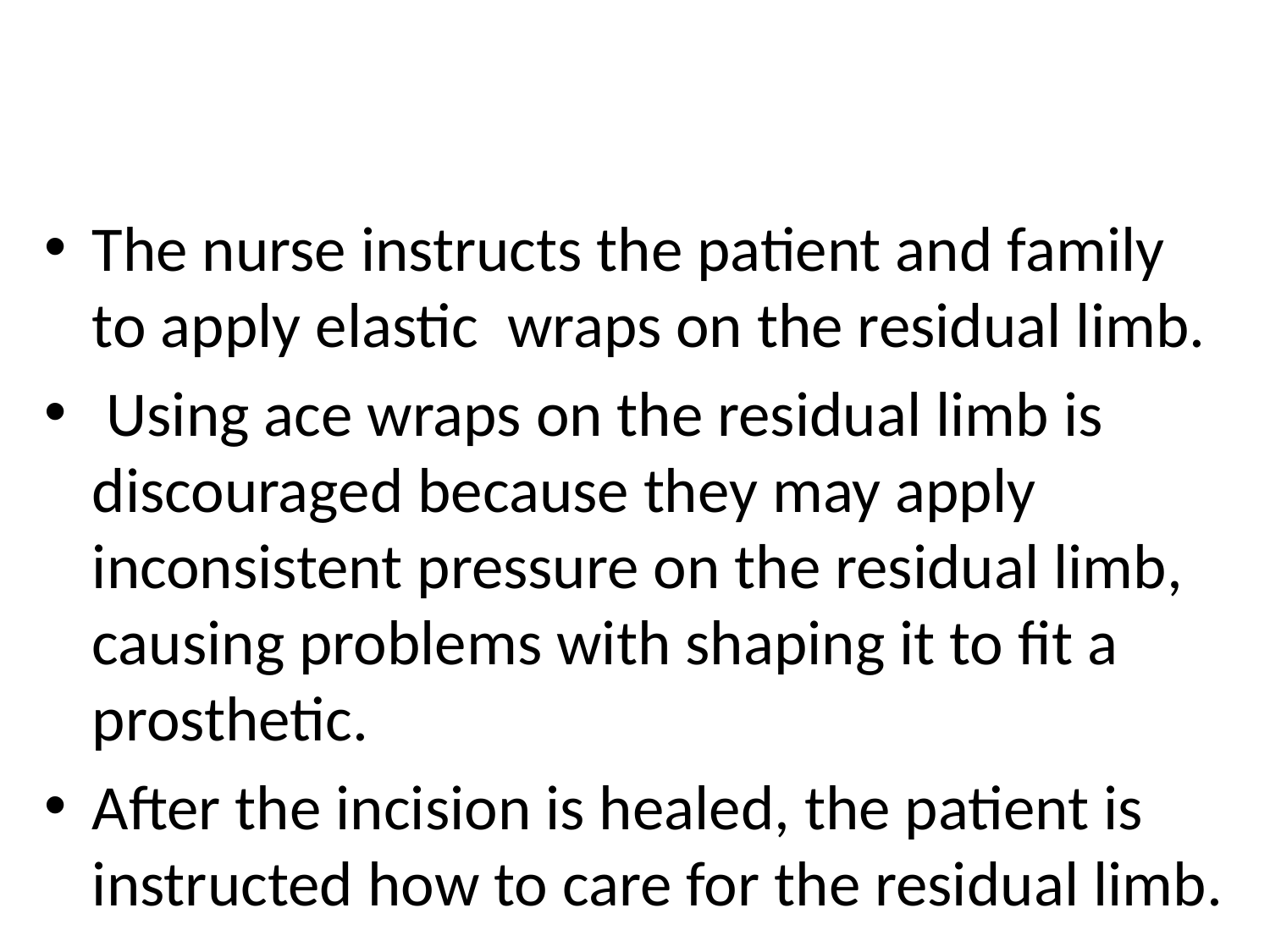

#
The nurse instructs the patient and family to apply elastic  wraps on the residual limb.
 Using ace wraps on the residual limb is discouraged because they may apply inconsistent pressure on the residual limb, causing problems with shaping it to fit a prosthetic.
After the incision is healed, the patient is instructed how to care for the residual limb.